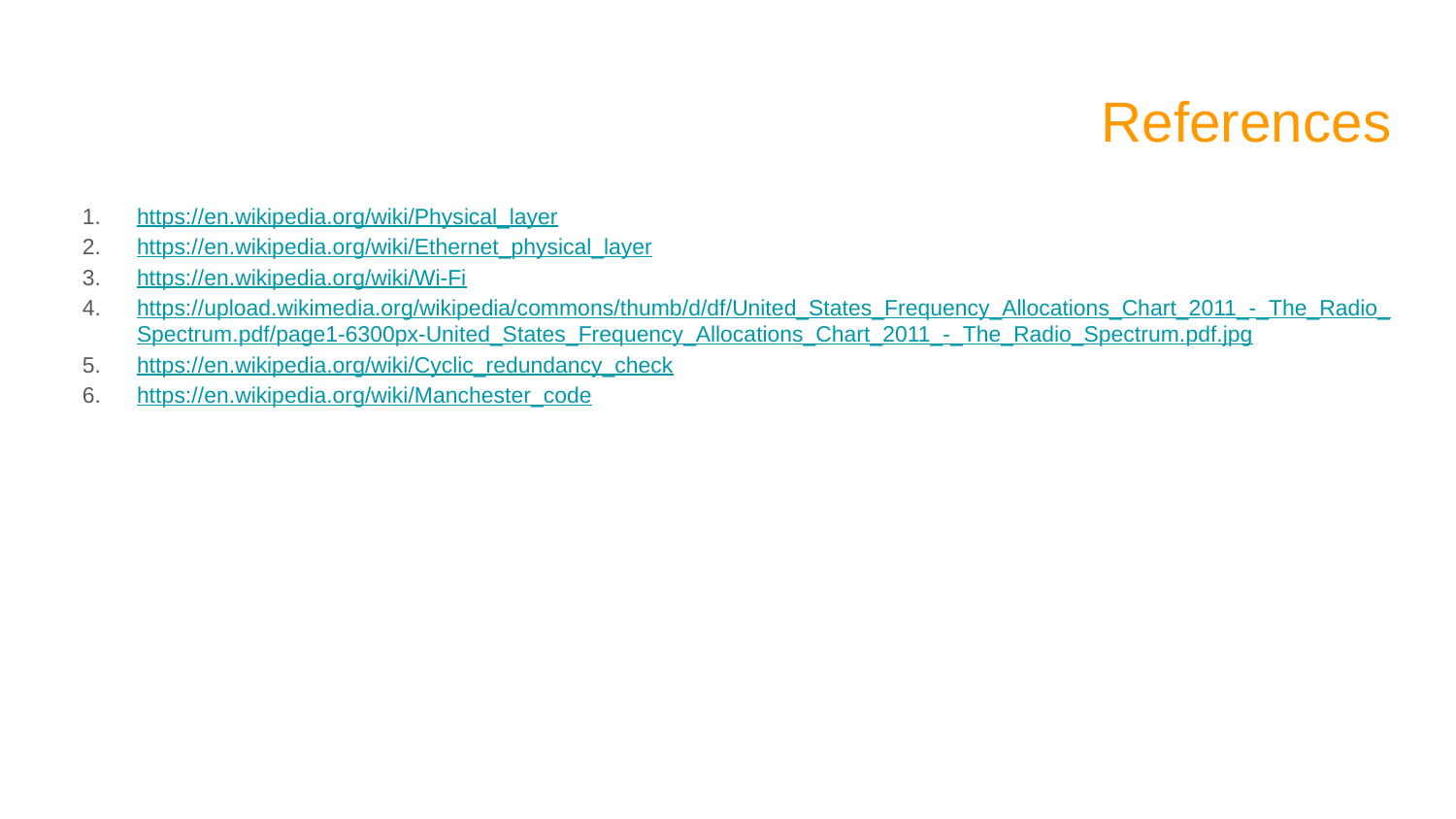

# References
https://en.wikipedia.org/wiki/Physical_layer
https://en.wikipedia.org/wiki/Ethernet_physical_layer
https://en.wikipedia.org/wiki/Wi-Fi
https://upload.wikimedia.org/wikipedia/commons/thumb/d/df/United_States_Frequency_Allocations_Chart_2011_-_The_Radio_Spectrum.pdf/page1-6300px-United_States_Frequency_Allocations_Chart_2011_-_The_Radio_Spectrum.pdf.jpg
https://en.wikipedia.org/wiki/Cyclic_redundancy_check
https://en.wikipedia.org/wiki/Manchester_code